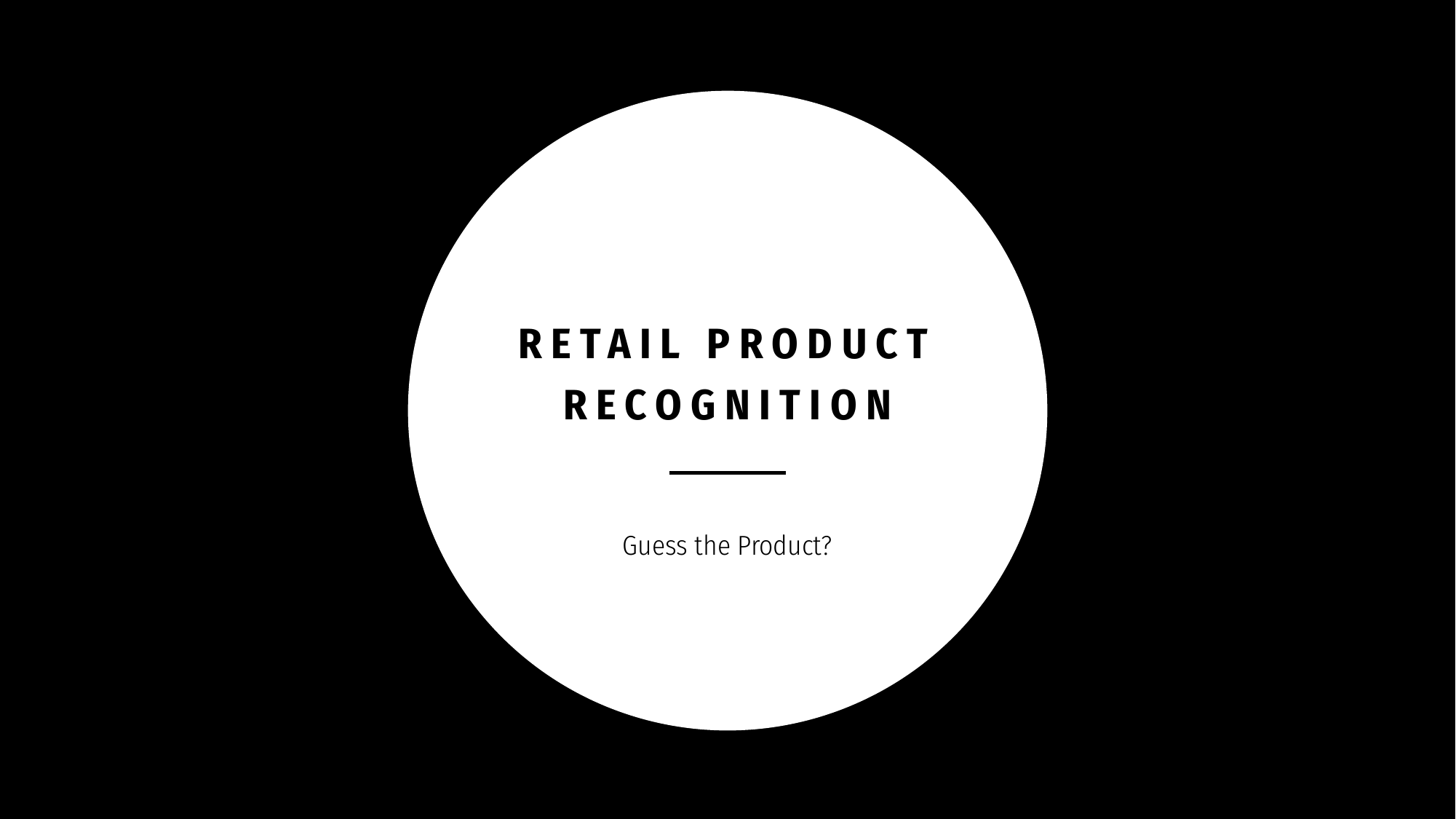

# Retail product recognition
Guess the Product?